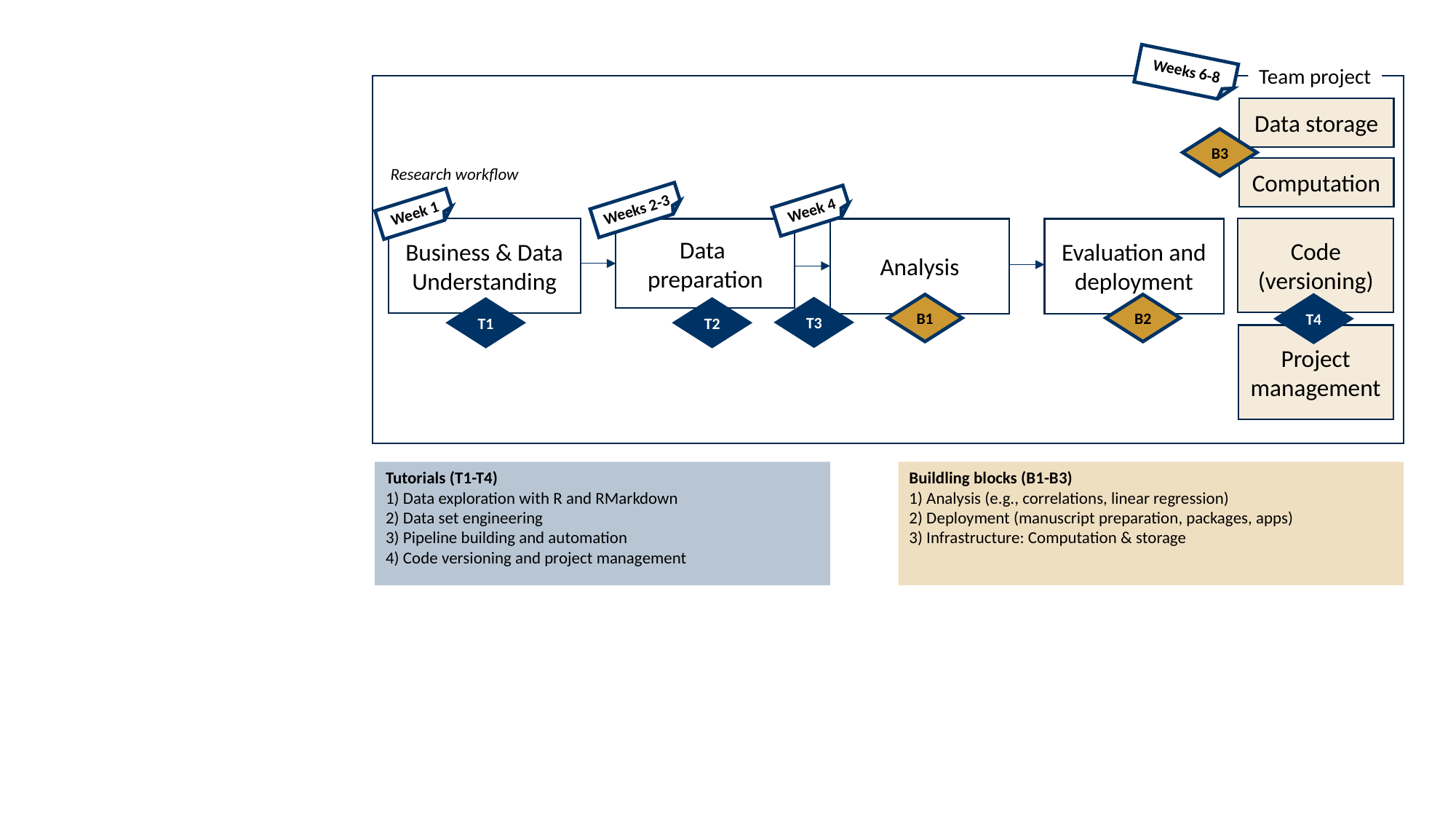

Weeks 6-8
Team project

Data storage
B3
Computation
Research workflow
Weeks 2-3
Week 4
Week 1
Business & Data Understanding
Code (versioning)
Evaluation and deployment
Data
preparation
Analysis
B1
B2
T4
T3
T1
T2
Project management
Tutorials (T1-T4)
1) Data exploration with R and RMarkdown
2) Data set engineering
3) Pipeline building and automation
4) Code versioning and project management
Buildling blocks (B1-B3)
1) Analysis (e.g., correlations, linear regression)
2) Deployment (manuscript preparation, packages, apps)
3) Infrastructure: Computation & storage